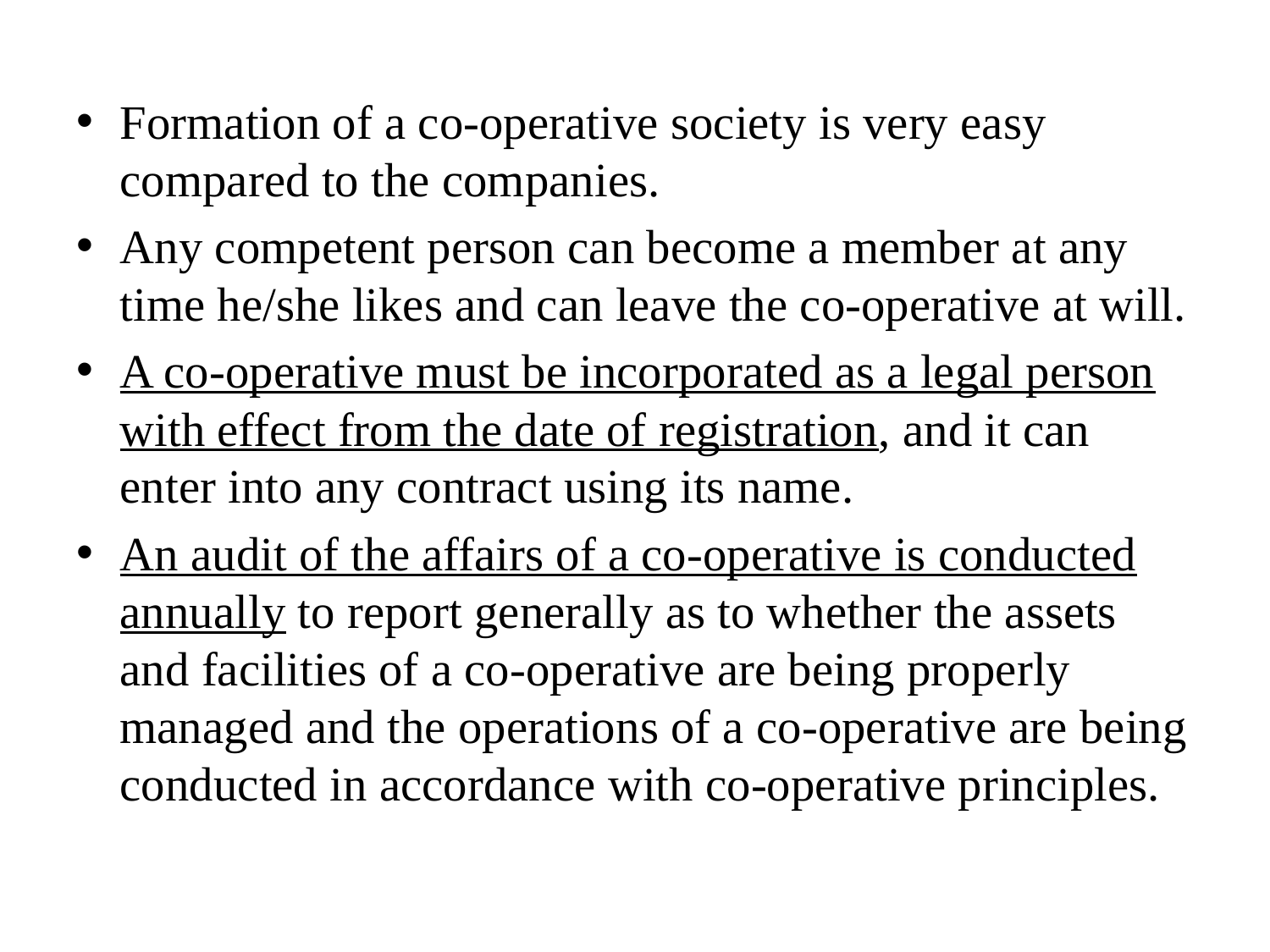

Formation of a co-operative society is very easy compared to the companies.
Any competent person can become a member at any time he/she likes and can leave the co-operative at will.
A co-operative must be incorporated as a legal person with effect from the date of registration, and it can enter into any contract using its name.
An audit of the affairs of a co-operative is conducted annually to report generally as to whether the assets and facilities of a co-operative are being properly managed and the operations of a co-operative are being conducted in accordance with co-operative principles.